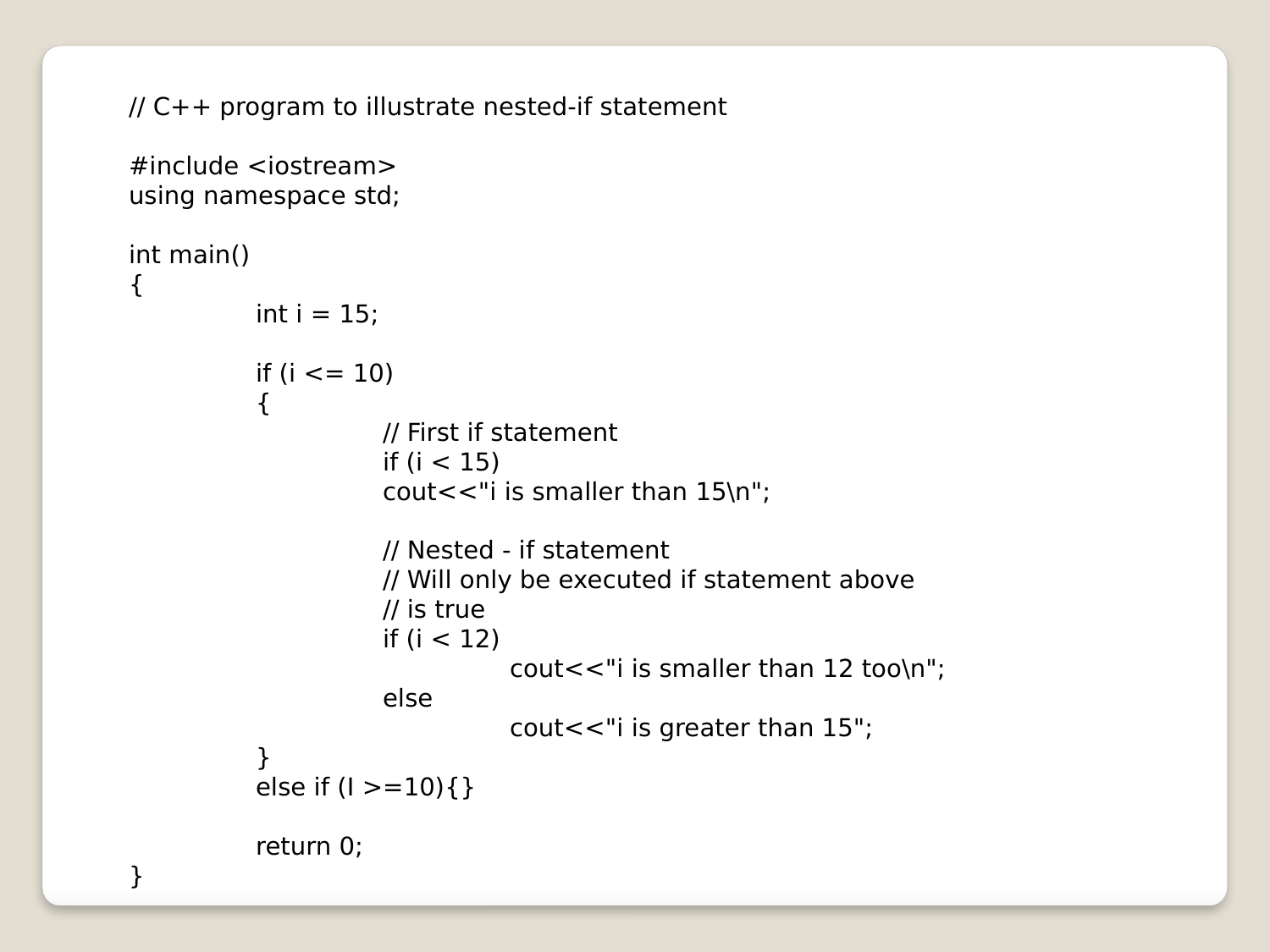

// C++ program to illustrate nested-if statement

#include <iostream>
using namespace std;

int main()
{
	int i = 15;

	if (i <= 10)
	{
		// First if statement
		if (i < 15)
		cout<<"i is smaller than 15\n";

		// Nested - if statement
		// Will only be executed if statement above
		// is true
		if (i < 12)
			cout<<"i is smaller than 12 too\n";
		else
			cout<<"i is greater than 15";
	}
	else if (I >=10){}

	return 0;
}